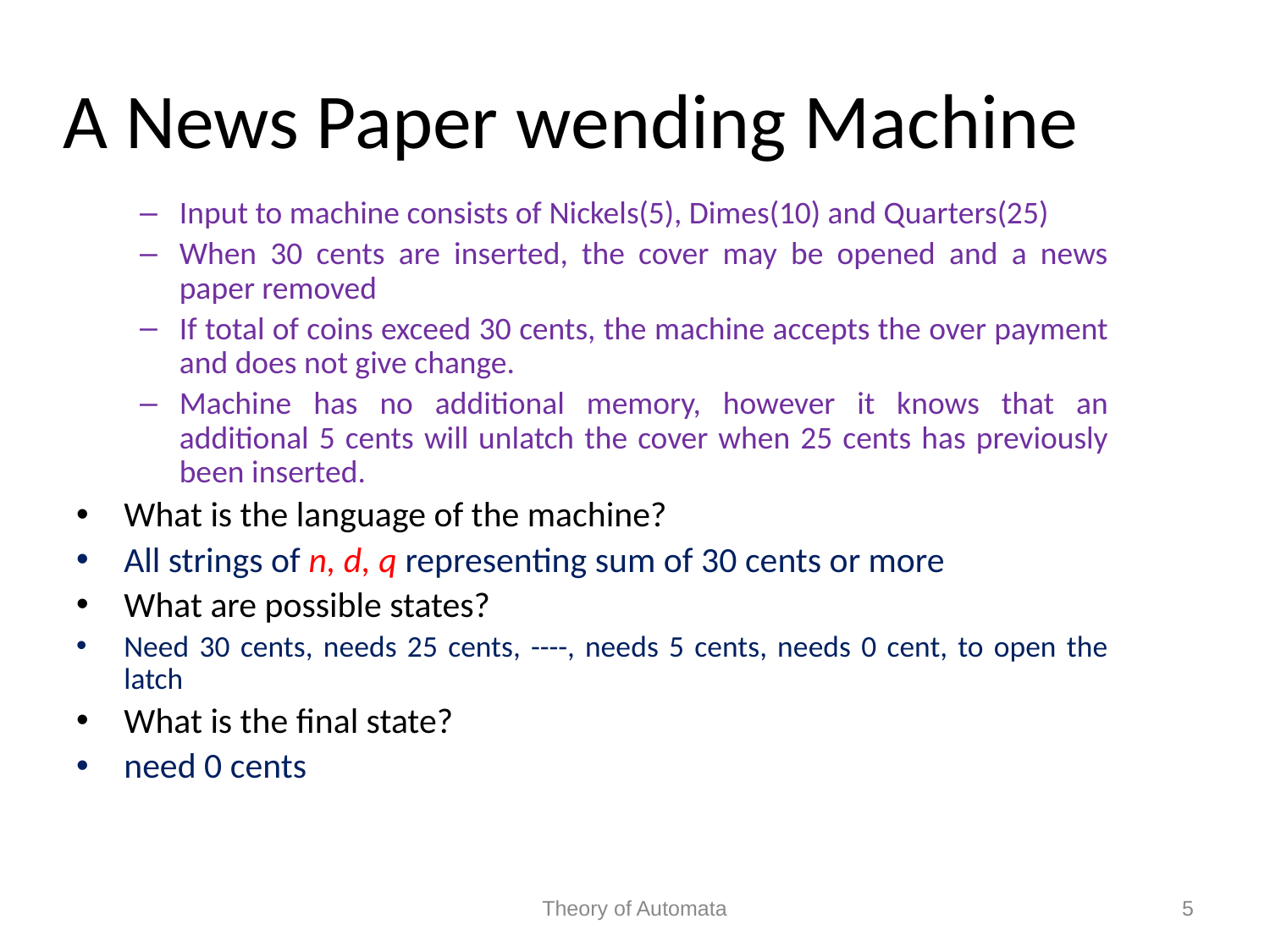

A News Paper wending Machine
Input to machine consists of Nickels(5), Dimes(10) and Quarters(25)
When 30 cents are inserted, the cover may be opened and a news paper removed
If total of coins exceed 30 cents, the machine accepts the over payment and does not give change.
Machine has no additional memory, however it knows that an additional 5 cents will unlatch the cover when 25 cents has previously been inserted.
What is the language of the machine?
All strings of n, d, q representing sum of 30 cents or more
What are possible states?
Need 30 cents, needs 25 cents, ----, needs 5 cents, needs 0 cent, to open the latch
What is the final state?
need 0 cents
Theory of Automata
5